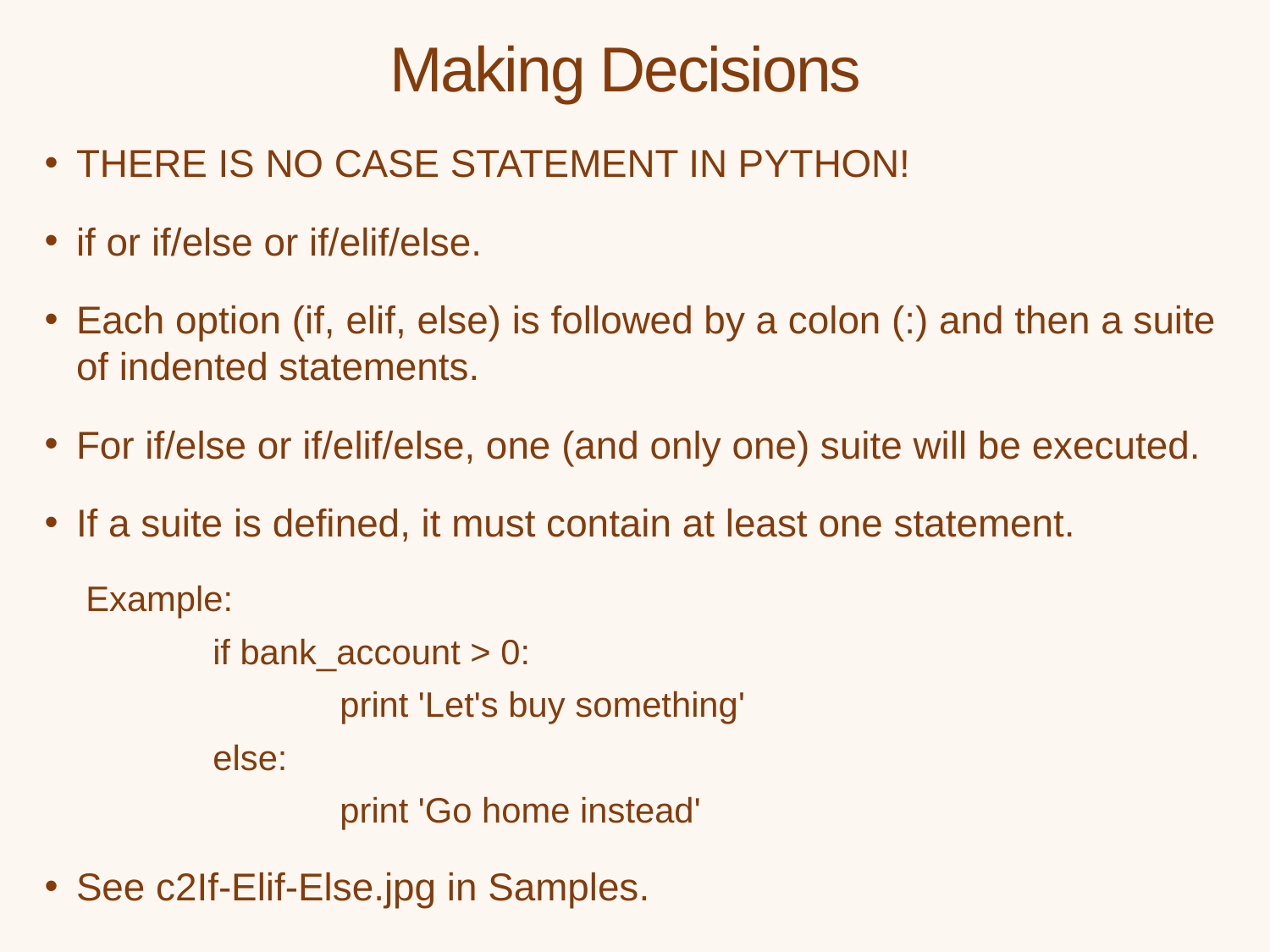

# Making Decisions
THERE IS NO CASE STATEMENT IN PYTHON!
if or if/else or if/elif/else.
Each option (if, elif, else) is followed by a colon (:) and then a suite of indented statements.
For if/else or if/elif/else, one (and only one) suite will be executed.
If a suite is defined, it must contain at least one statement.
Example:
	if bank_account > 0:
		print 'Let's buy something'
	else:
		print 'Go home instead'
See c2If-Elif-Else.jpg in Samples.